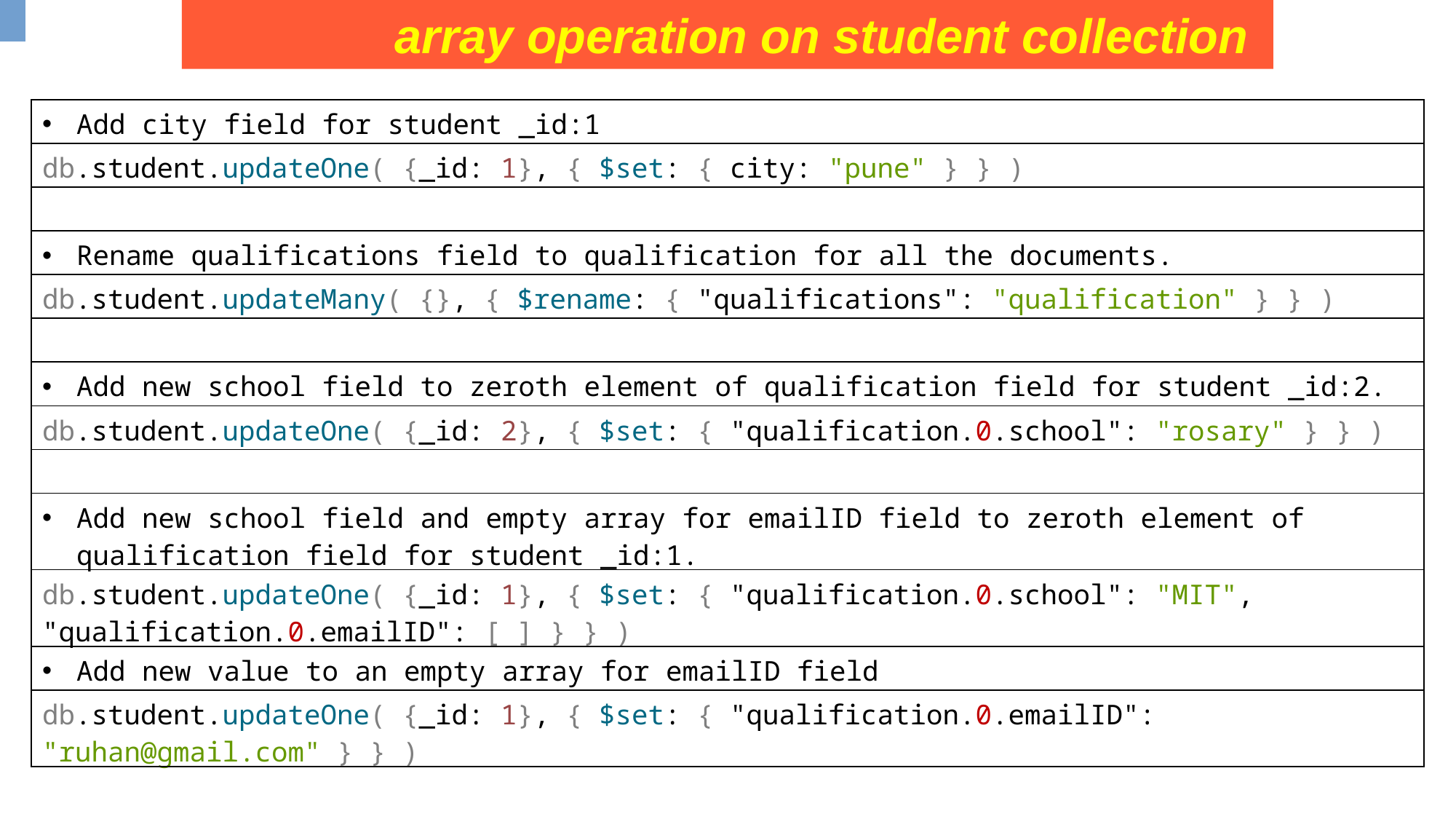

array operation on student collection
| Add city field for student \_id:1 |
| --- |
| db.student.updateOne( {\_id: 1}, { $set: { city: "pune" } } ) |
|  |
| Rename qualifications field to qualification for all the documents. |
| db.student.updateMany( {}, { $rename: { "qualifications": "qualification" } } ) |
|  |
| Add new school field to zeroth element of qualification field for student \_id:2. |
| db.student.updateOne( {\_id: 2}, { $set: { "qualification.0.school": "rosary" } } ) |
|  |
| Add new school field and empty array for emailID field to zeroth element of qualification field for student \_id:1. |
| db.student.updateOne( {\_id: 1}, { $set: { "qualification.0.school": "MIT", "qualification.0.emailID": [ ] } } ) |
| Add new value to an empty array for emailID field |
| db.student.updateOne( {\_id: 1}, { $set: { "qualification.0.emailID": "ruhan@gmail.com" } } ) |